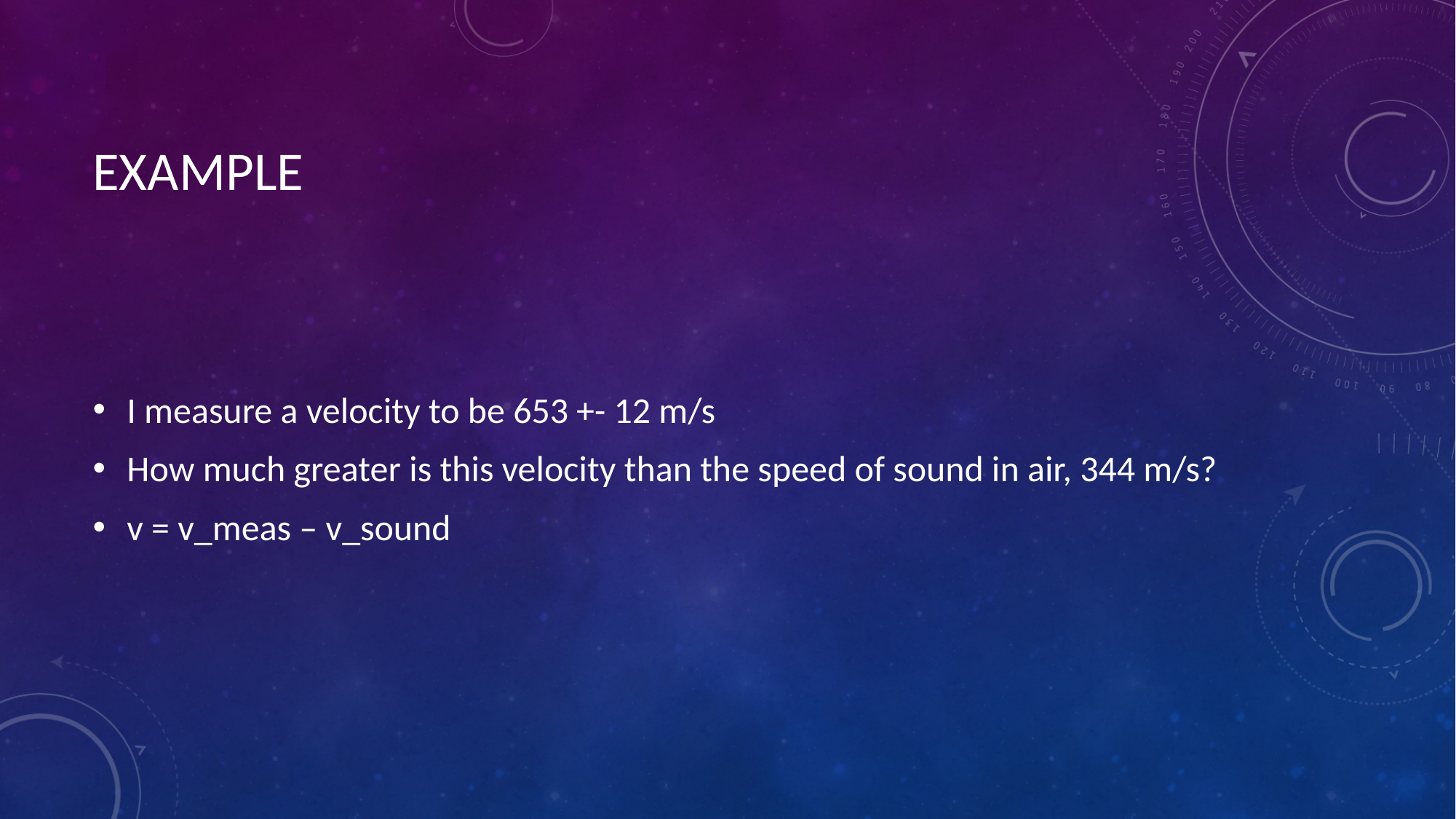

# Example
I measure a velocity to be 653 +- 12 m/s
How much greater is this velocity than the speed of sound in air, 344 m/s?
v = v_meas – v_sound